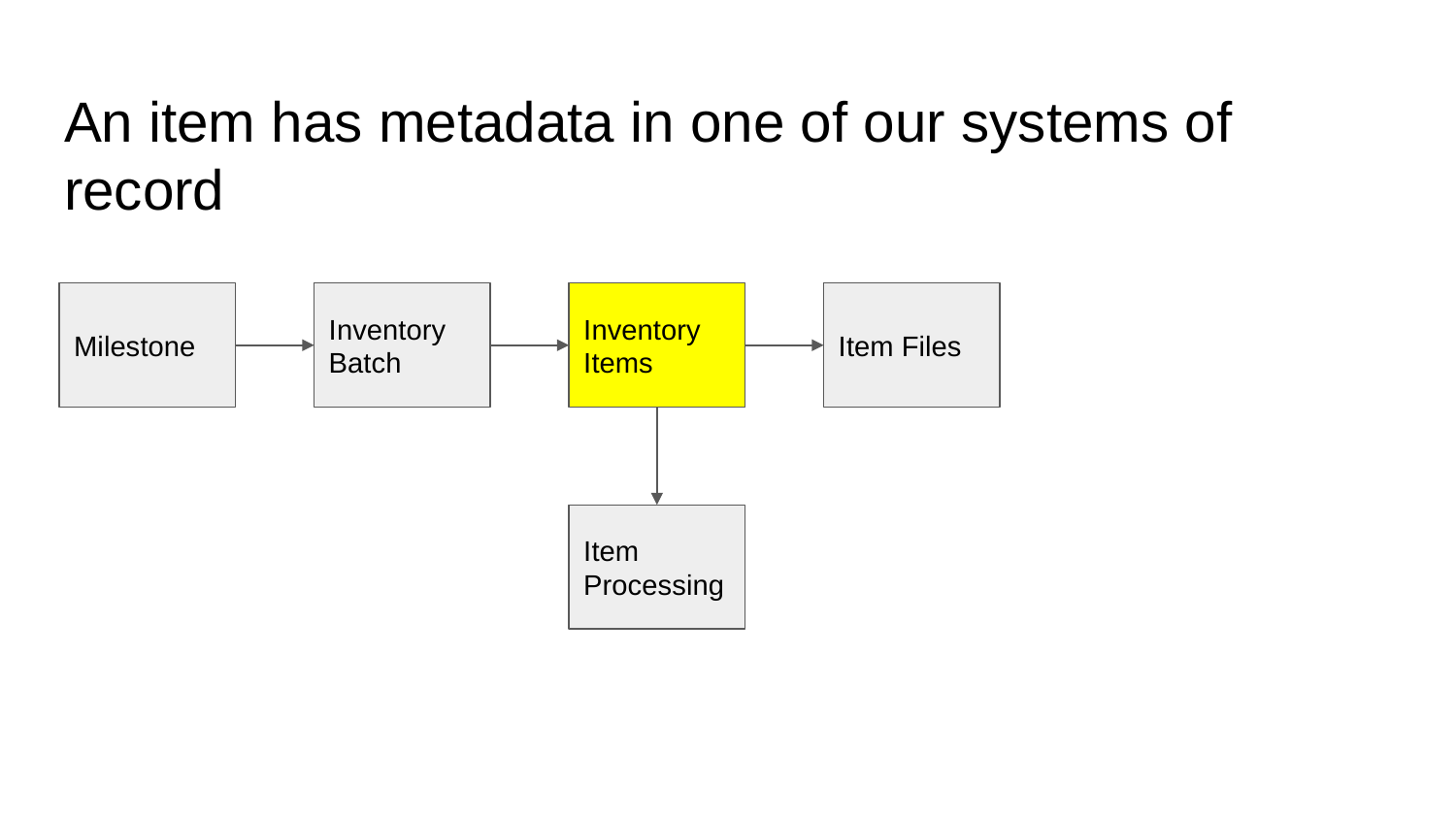

# An item has metadata in one of our systems of record
Milestone
Inventory Batch
Inventory Items
Item Files
Item Processing